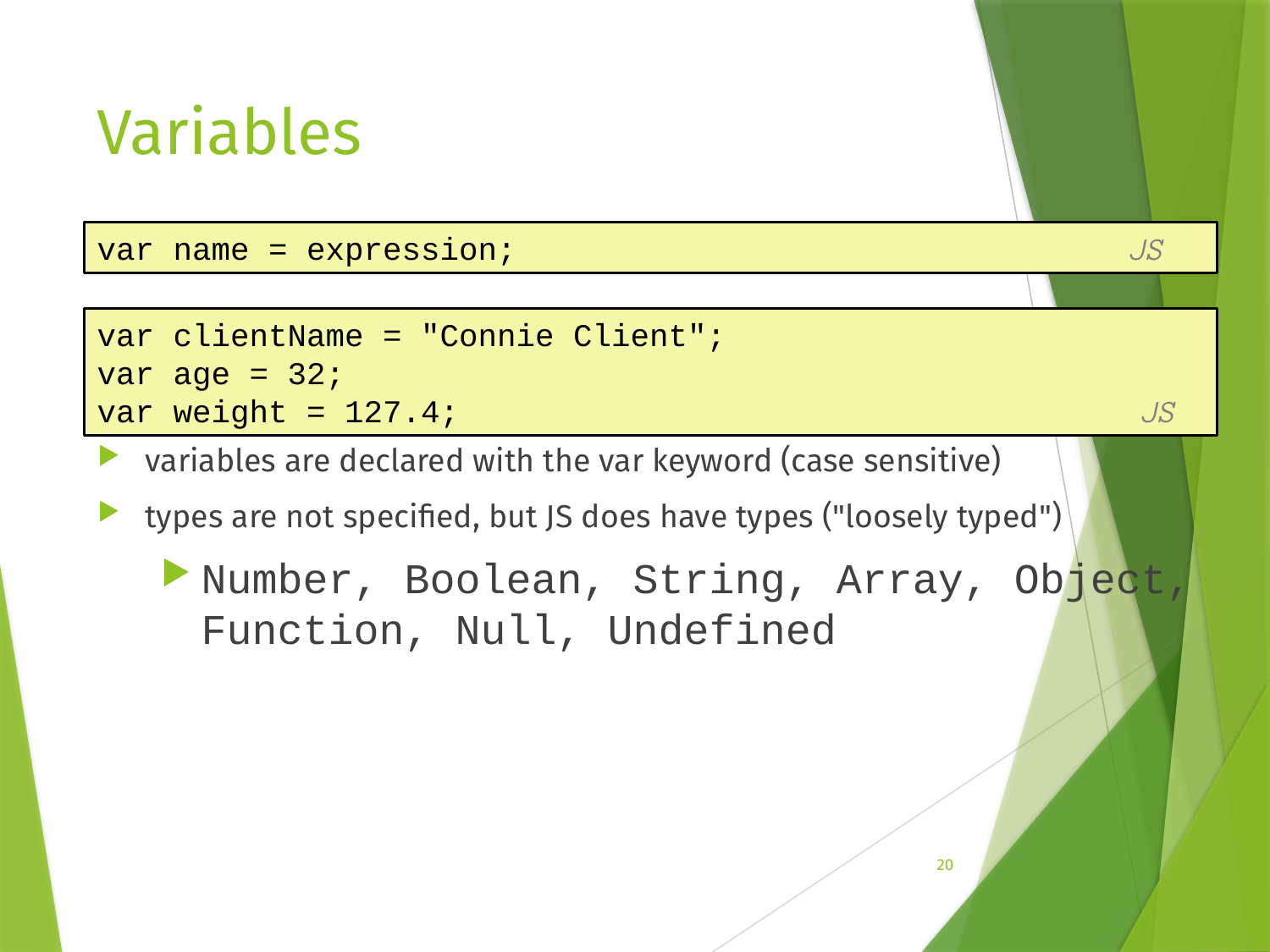

# Variables
var name = expression;					 JS
var clientName = "Connie Client";
var age = 32;
var weight = 127.4;					         JS
variables are declared with the var keyword (case sensitive)
types are not specified, but JS does have types ("loosely typed")
Number, Boolean, String, Array, Object, Function, Null, Undefined
20